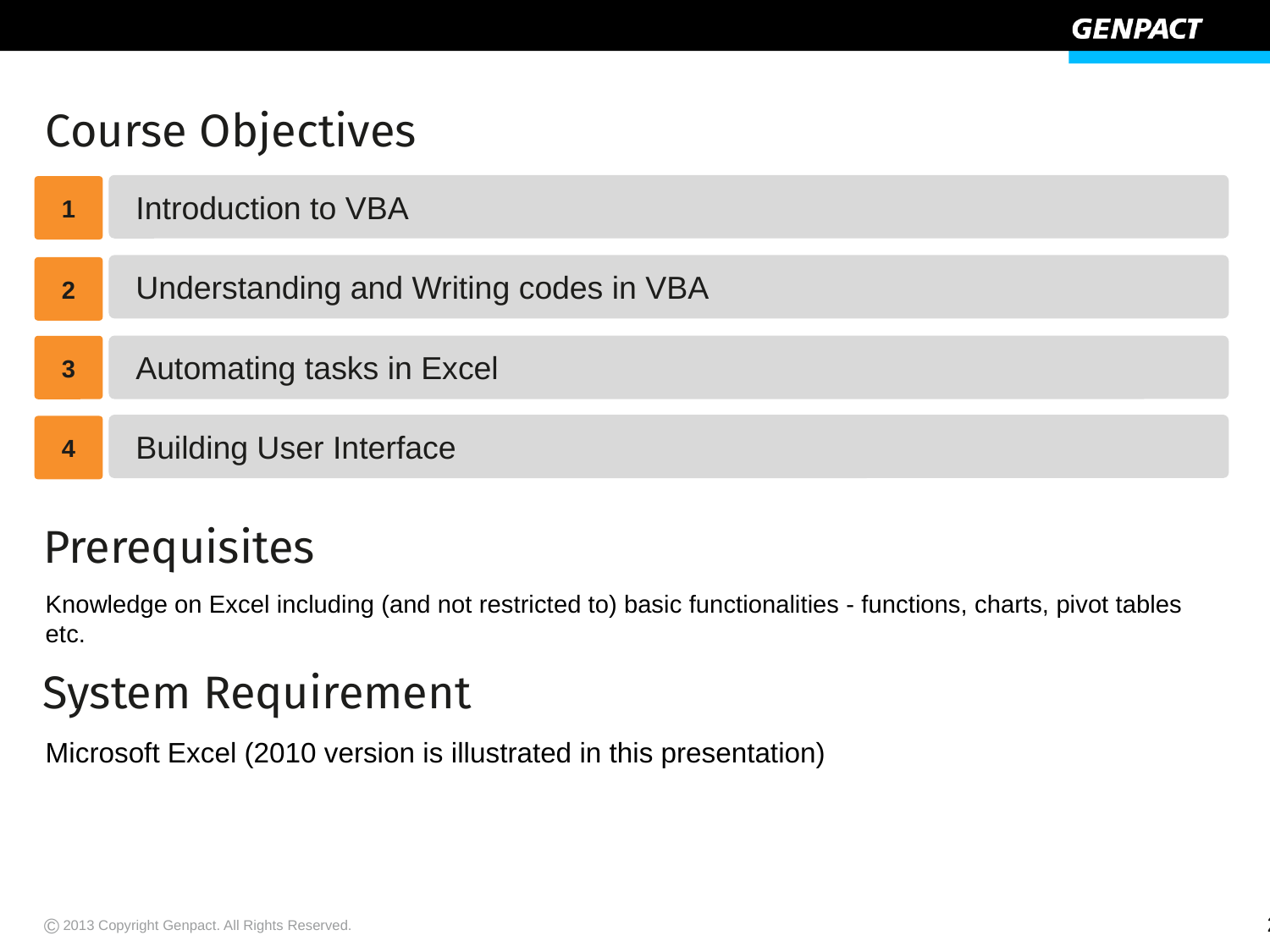

# Course Objectives
Introduction to VBA
1
Understanding and Writing codes in VBA
2
Automating tasks in Excel
3
Building User Interface
4
Prerequisites
Knowledge on Excel including (and not restricted to) basic functionalities - functions, charts, pivot tables etc.
System Requirement
Microsoft Excel (2010 version is illustrated in this presentation)